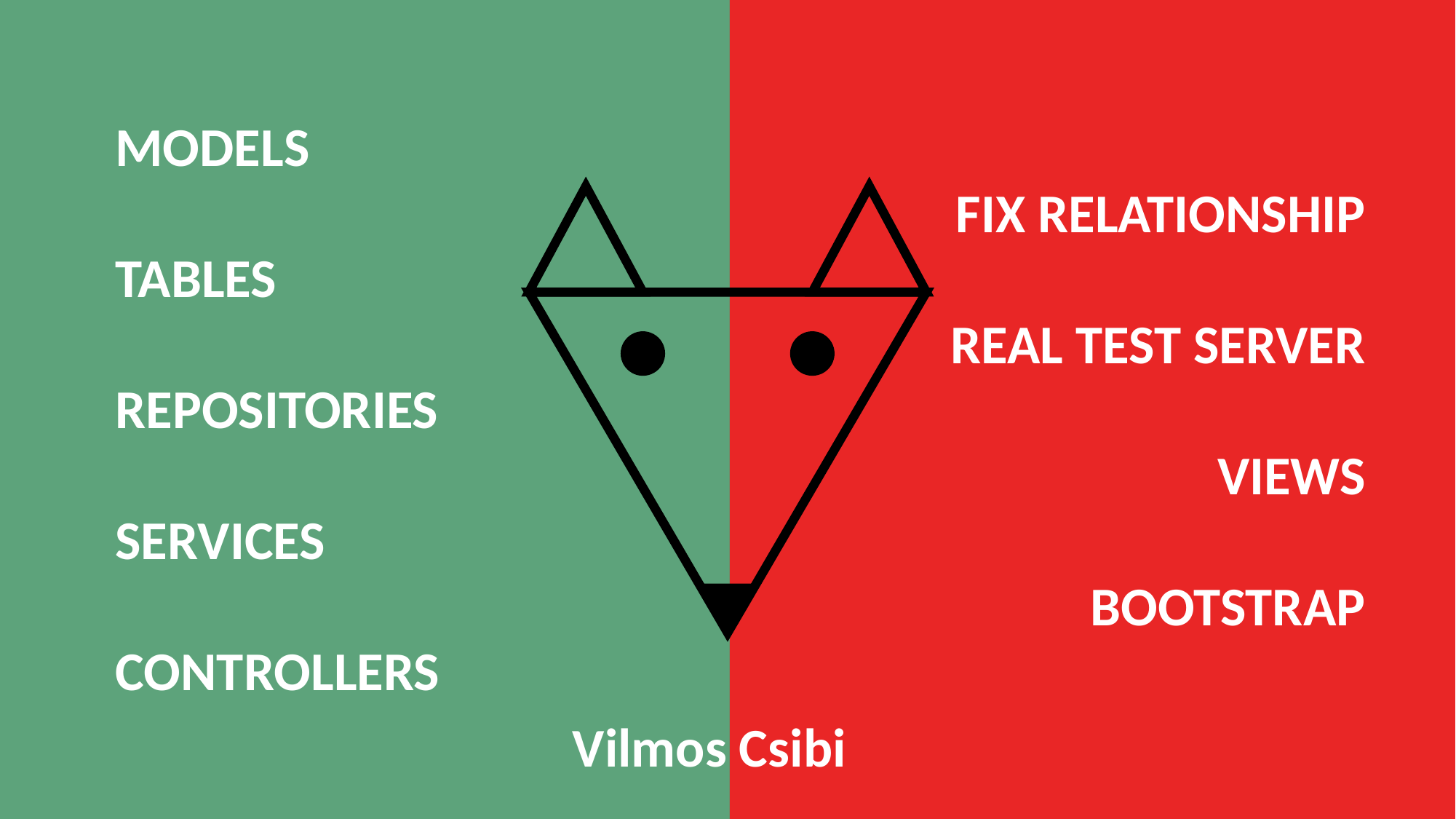

MODELS

TABLES

REPOSITORIES

SERVICES

CONTROLLERS
FIX RELATIONSHIP

REAL TEST SERVER

VIEWS

BOOTSTRAP

Vilmos Csibi